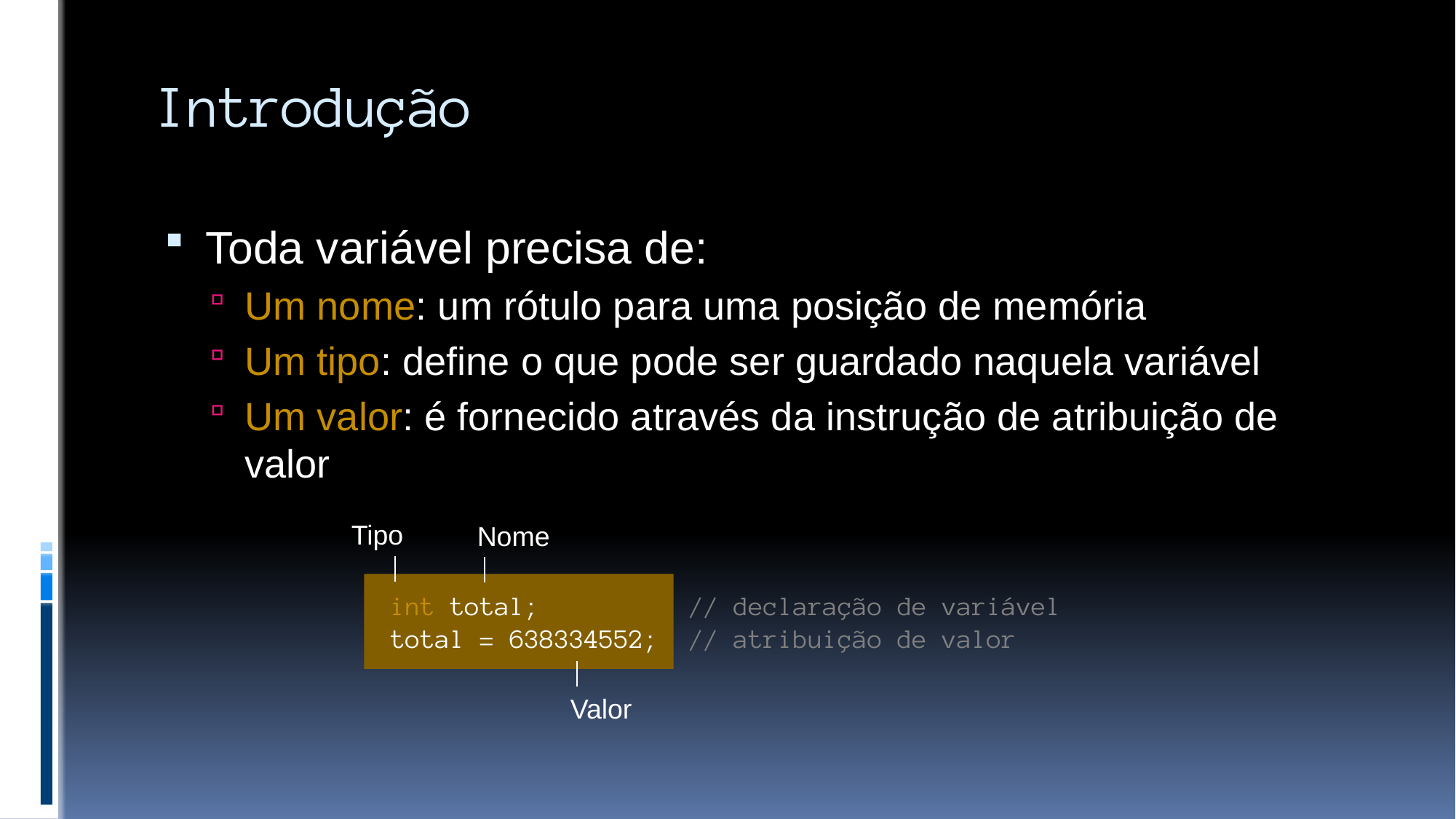

# Introdução
Toda variável precisa de:
Um nome: um rótulo para uma posição de memória
Um tipo: define o que pode ser guardado naquela variável
Um valor: é fornecido através da instrução de atribuição de valor
Tipo
Nome

int total;          // declaração de variável
total = 638334552;  // atribuição de valor
Valor